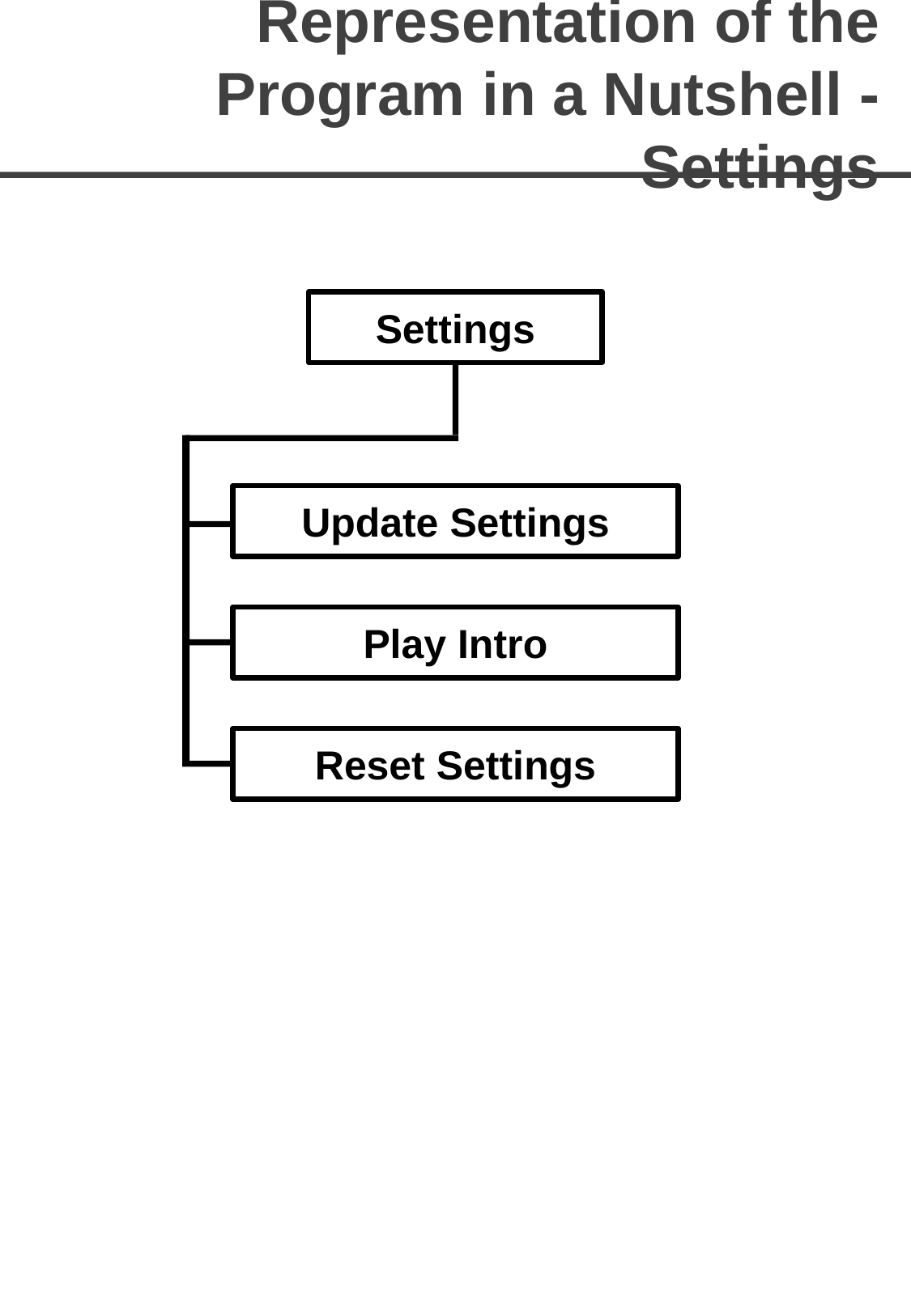

Representation of the Program in a Nutshell - Settings

Settings

Update Settings

Play Intro

Reset Settings